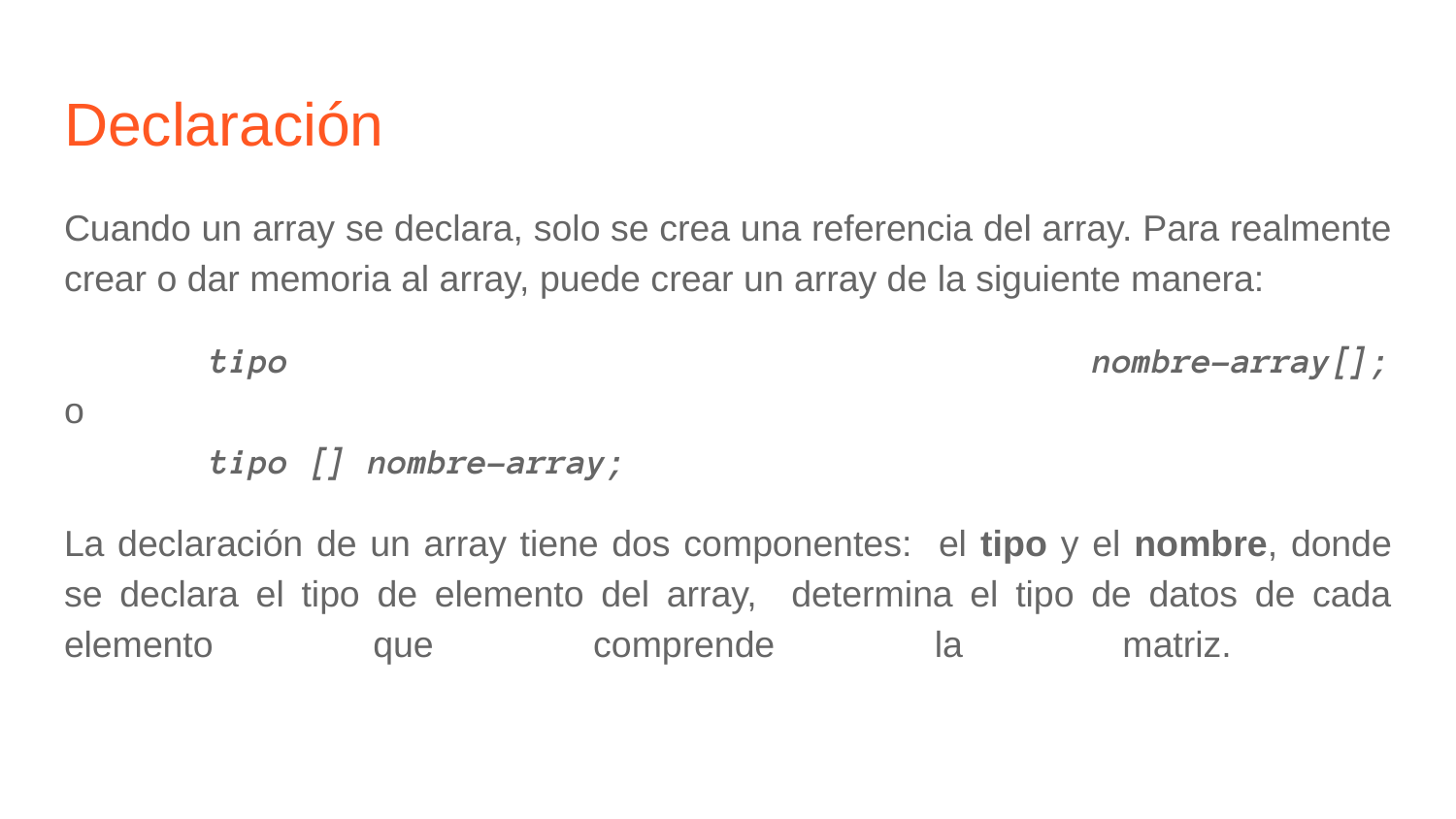

# Declaración
Cuando un array se declara, solo se crea una referencia del array. Para realmente crear o dar memoria al array, puede crear un array de la siguiente manera:
	tipo nombre-array[];
o
	tipo [] nombre-array;
La declaración de un array tiene dos componentes:  el tipo y el nombre, donde se declara el tipo de elemento del array,  determina el tipo de datos de cada elemento que comprende la matriz.